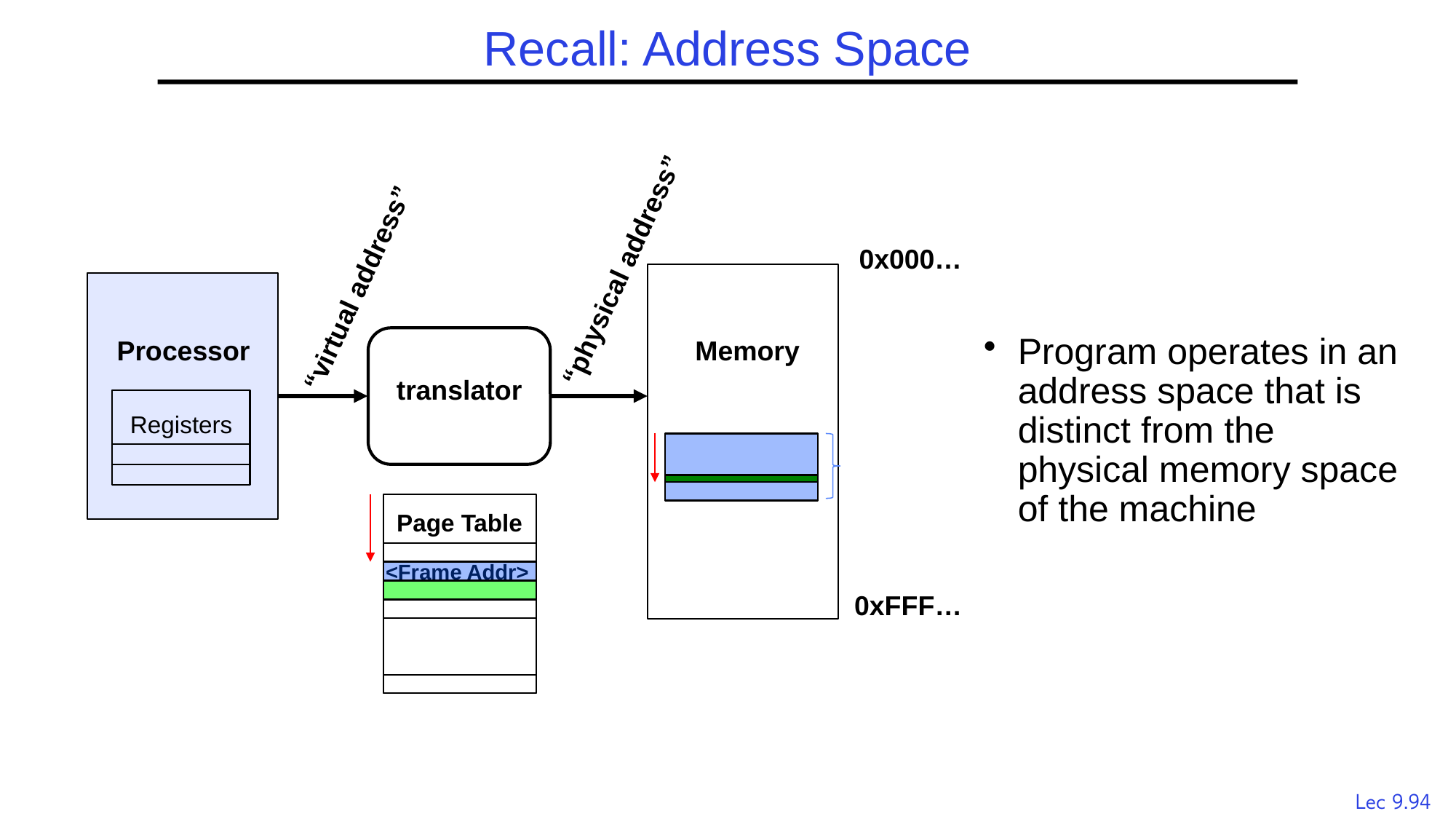

# Recall: Address Space
0x000…
“physical address”

“virtual address”

Program operates in an address space that is distinct from the physical memory space of the machine
Processor

translator
Memory

Registers

Page Table

<Frame Addr>

0xFFF…